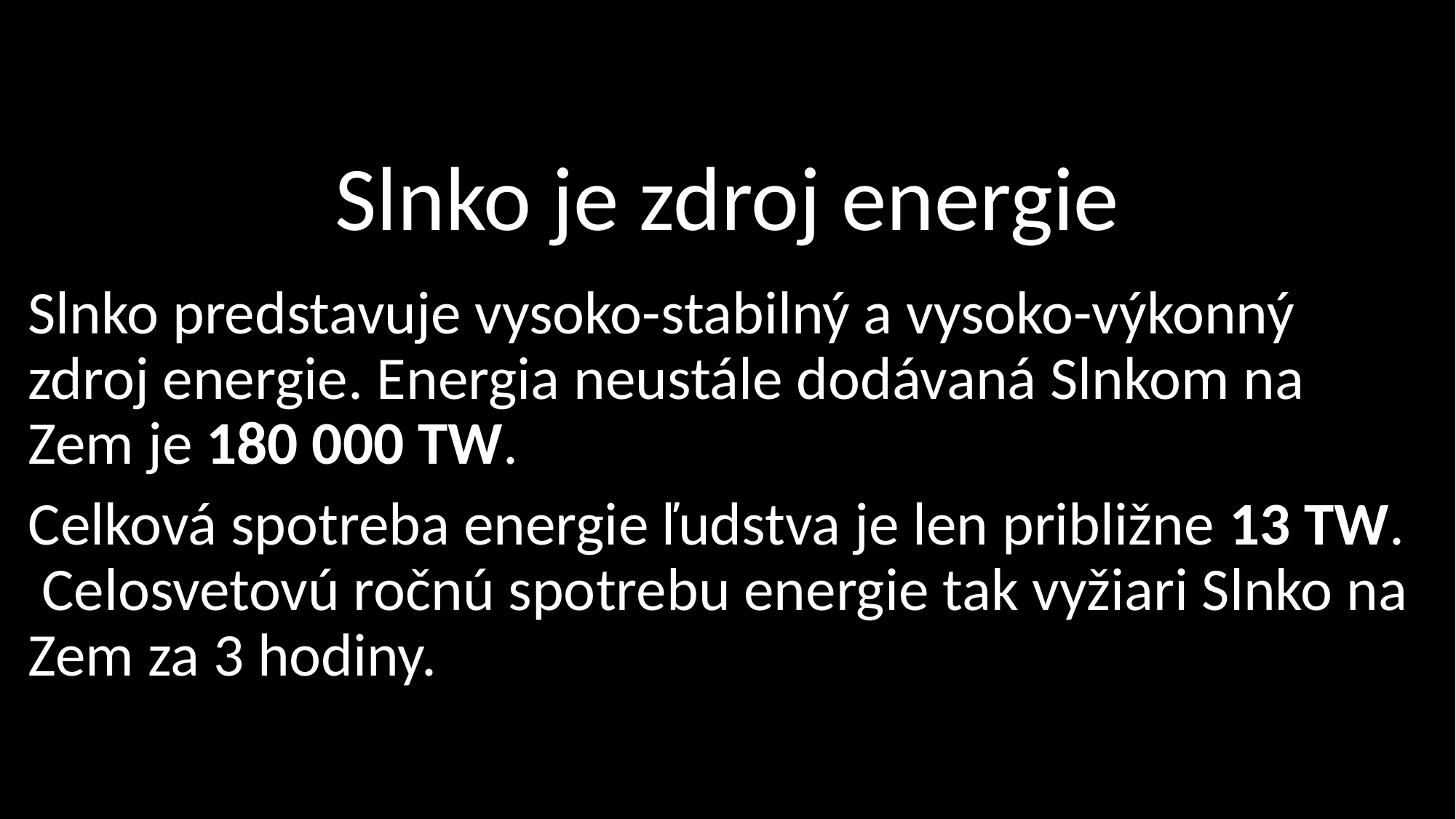

# Slnko je zdroj energie
Slnko predstavuje vysoko-stabilný a vysoko-výkonný zdroj energie. Energia neustále dodávaná Slnkom na Zem je 180 000 TW.
Celková spotreba energie ľudstva je len približne 13 TW.  Celosvetovú ročnú spotrebu energie tak vyžiari Slnko na Zem za 3 hodiny.